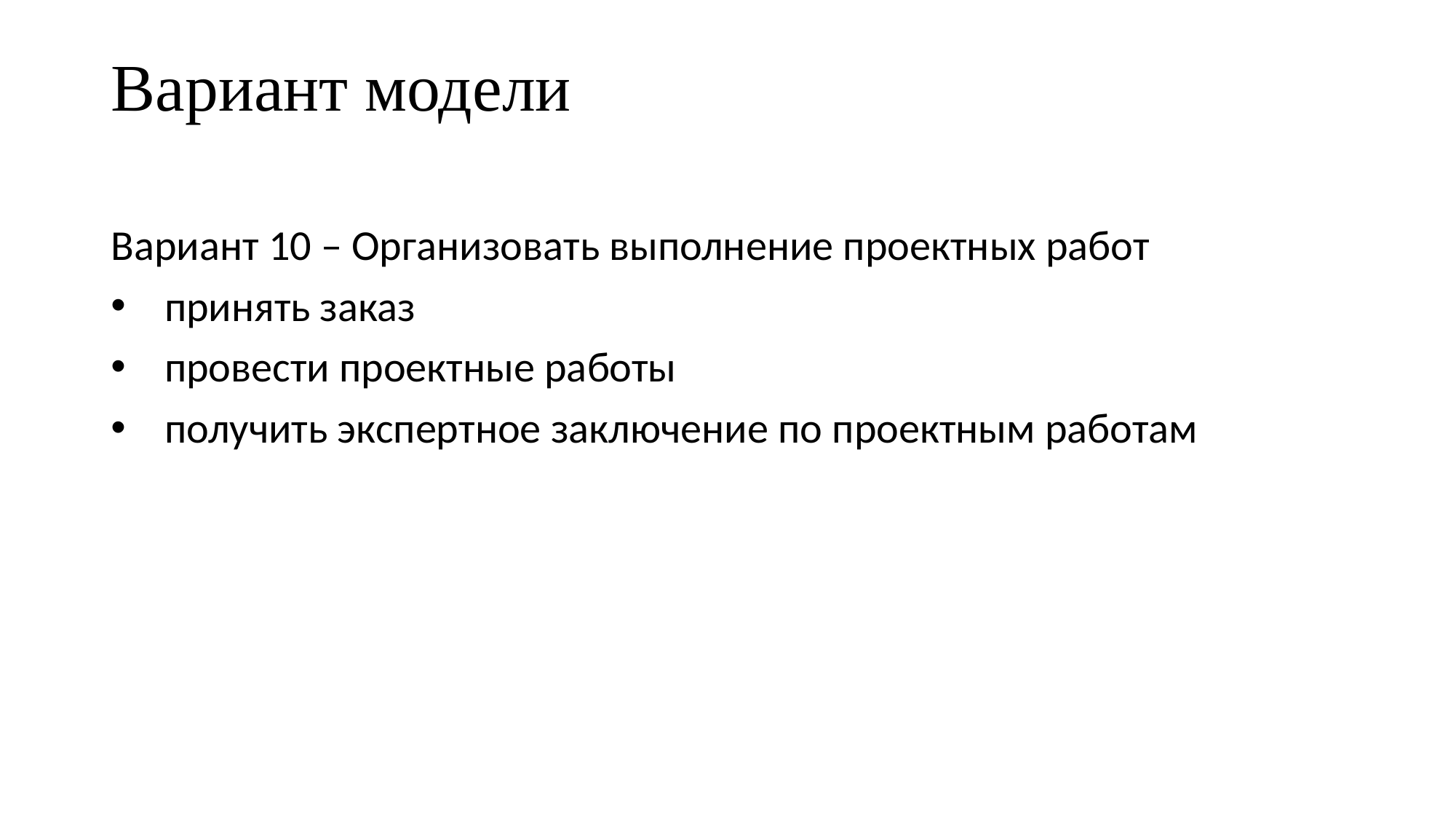

# Вариант модели
Вариант 10 – Организовать выполнение проектных работ
принять заказ
провести проектные работы
получить экспертное заключение по проектным работам